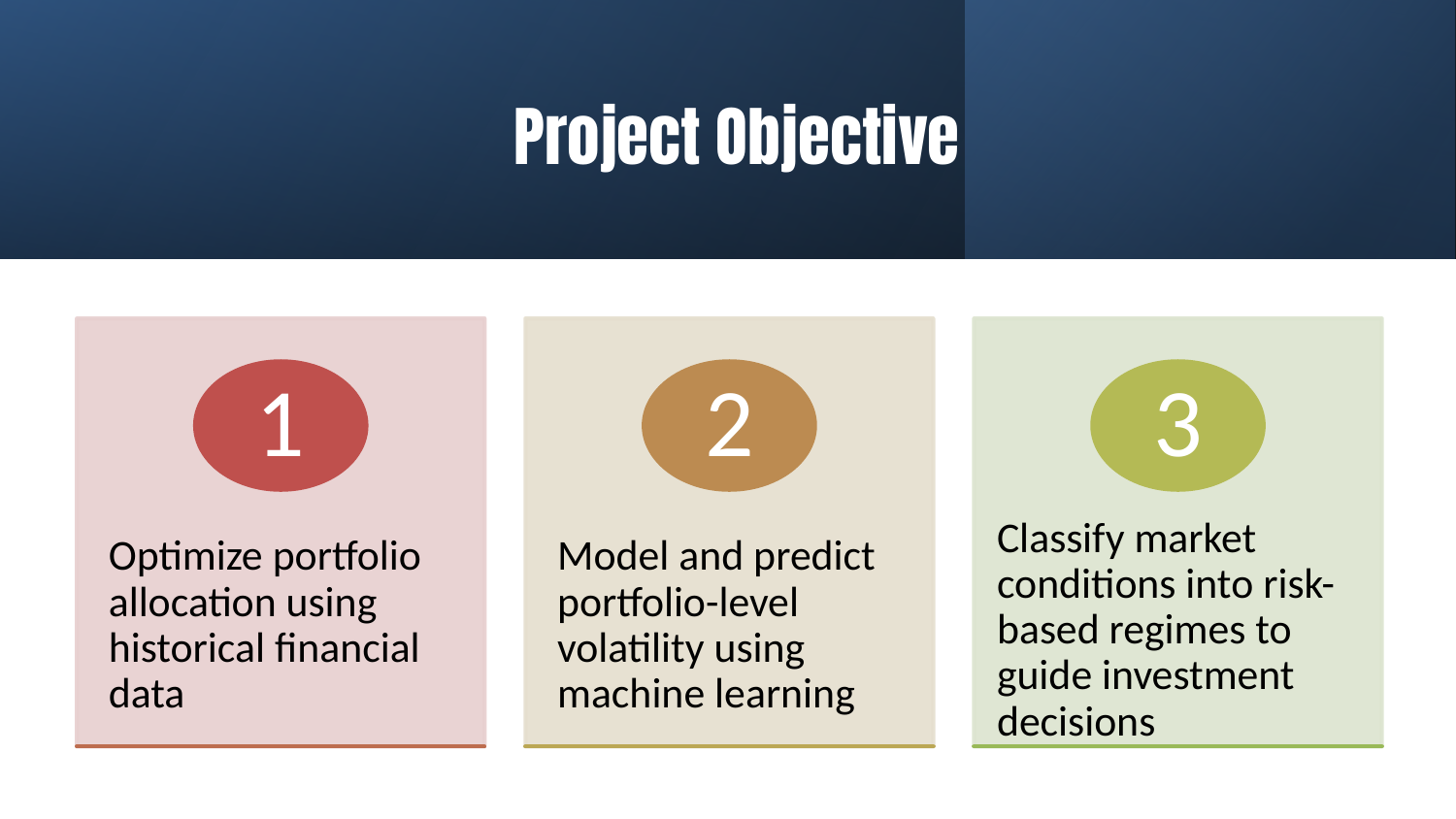

# Project Objective

1
2
3
Classify market conditions into risk-based regimes to guide investment decisions
Optimize portfolio allocation using historical financial data
Model and predict portfolio-level volatility using machine learning